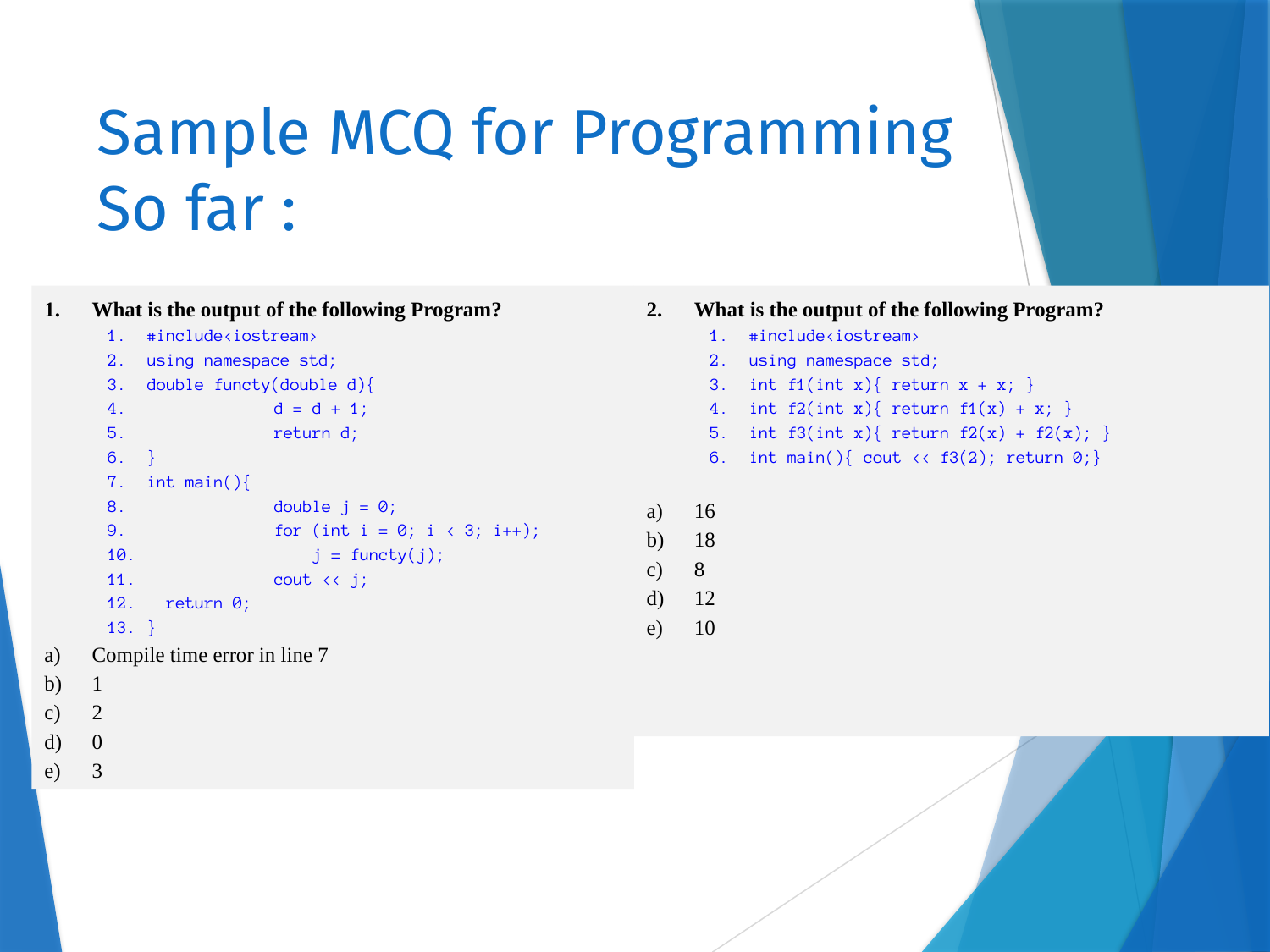

# Sample MCQ for Programming So far :
What is the output of the following Program?
#include<iostream>
using namespace std;
int f1(int x){ return x + x; }
int f2(int x){ return f1(x) + x; }
int f3(int x){ return f2(x) + f2(x); }
int main(){ cout << f3(2); return 0;}

16
18
8
12
10

What is the output of the following Program?
#include<iostream>
using namespace std;
double functy(double d){
	d = d + 1;
	return d;
}
int main(){
	double j = 0;
	for (int i = 0; i < 3; i++);
	    j = functy(j);
	cout << j;
  return 0;
}
Compile time error in line 7
1
2
0
3